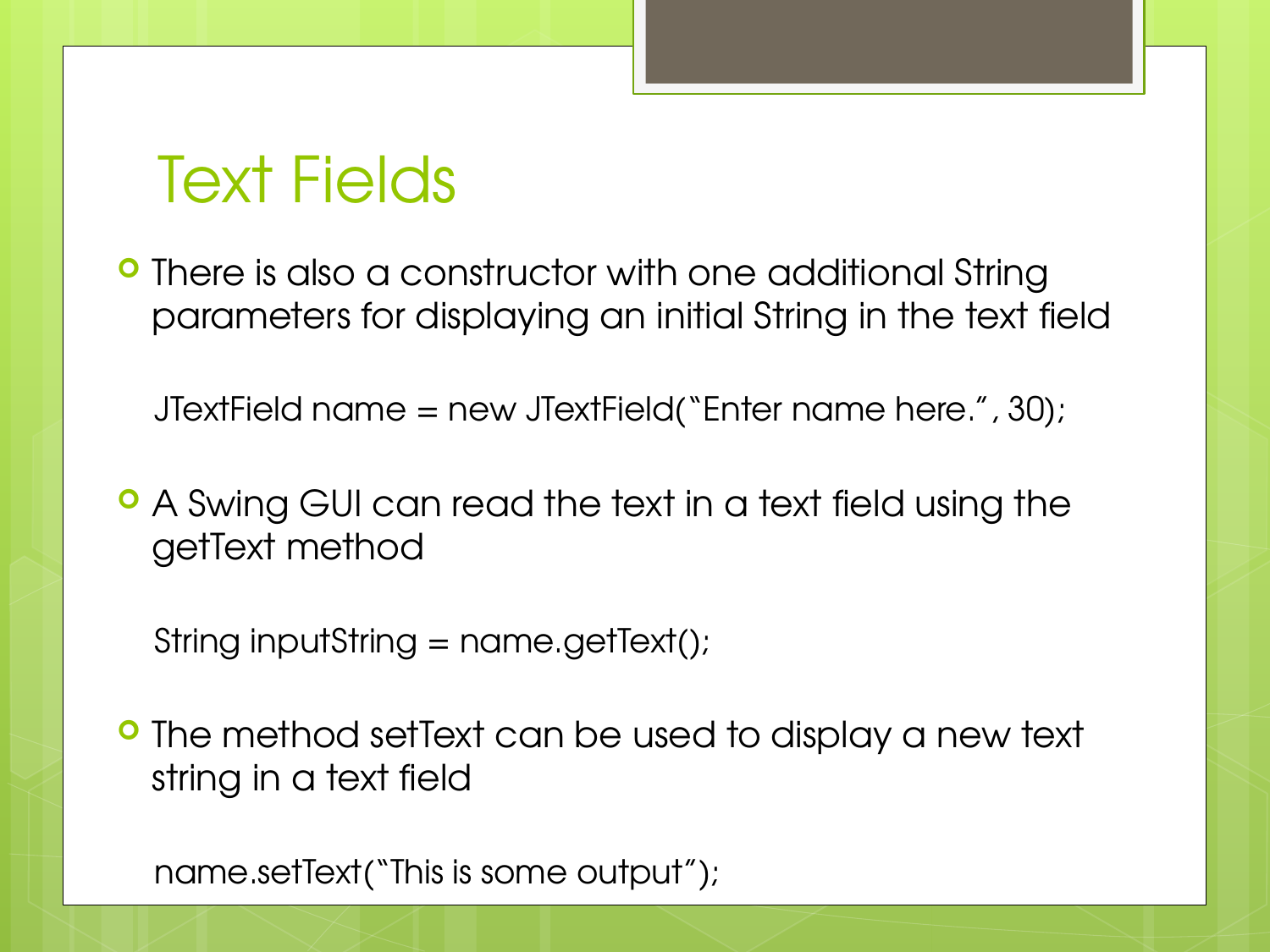

# Text Fields
There is also a constructor with one additional String parameters for displaying an initial String in the text field

JTextField name = new JTextField(“Enter name here.”, 30);

A Swing GUI can read the text in a text field using the getText method

String inputString = name.getText();

The method setText can be used to display a new text string in a text field

name.setText(“This is some output”);